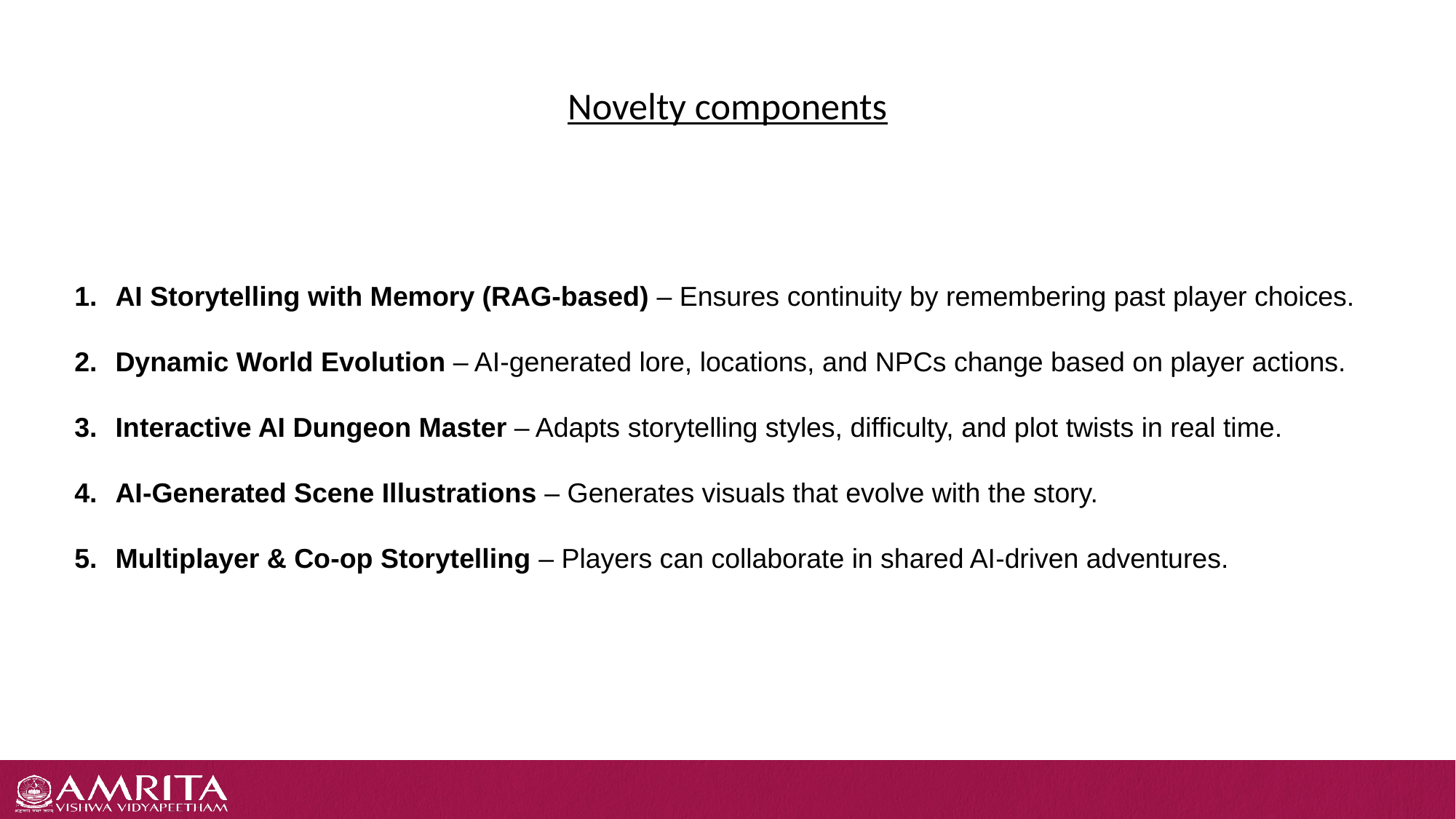

# Novelty components
AI Storytelling with Memory (RAG-based) – Ensures continuity by remembering past player choices.
Dynamic World Evolution – AI-generated lore, locations, and NPCs change based on player actions.
Interactive AI Dungeon Master – Adapts storytelling styles, difficulty, and plot twists in real time.
AI-Generated Scene Illustrations – Generates visuals that evolve with the story.
Multiplayer & Co-op Storytelling – Players can collaborate in shared AI-driven adventures.